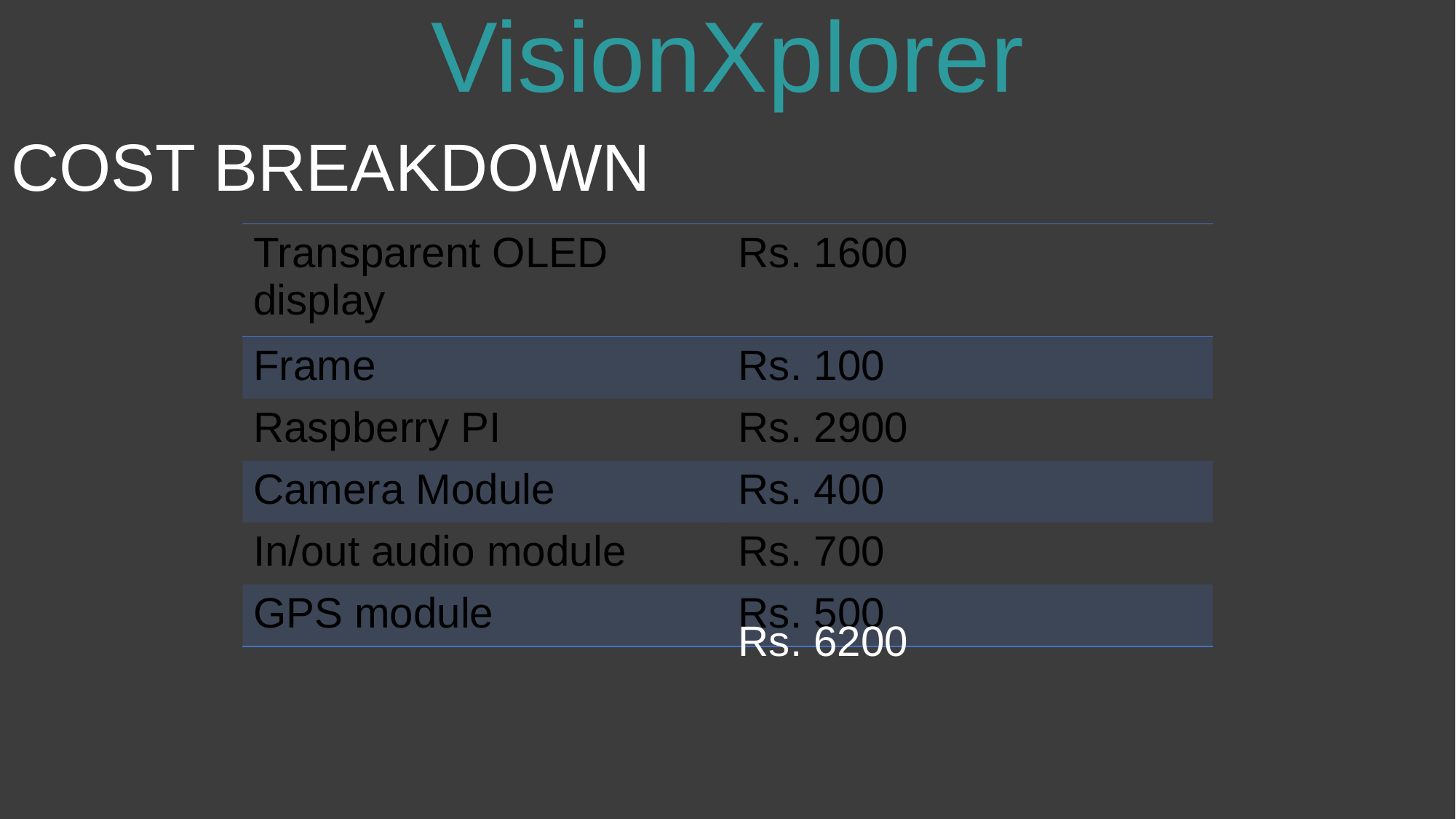

VisionXplorer
COST BREAKDOWN
| Transparent OLED display | Rs. 1600 |
| --- | --- |
| Frame | Rs. 100 |
| Raspberry PI | Rs. 2900 |
| Camera Module | Rs. 400 |
| In/out audio module | Rs. 700 |
| GPS module | Rs. 500 |
Rs. 6200